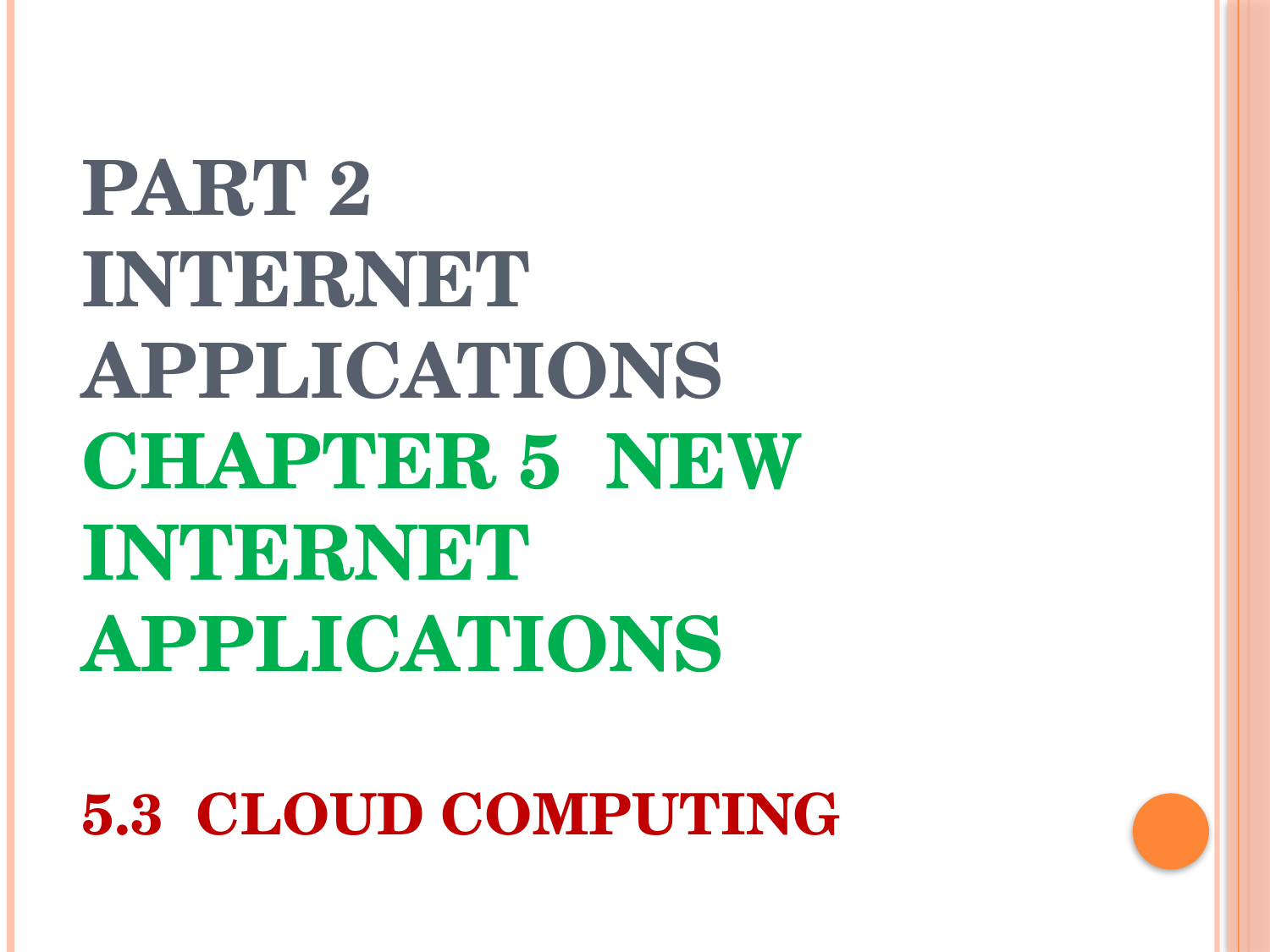

# PART 2 INTERNET APPLICATIONS CHAPTER 5  NEW INTERNET APPLICATIONS 5.3  CLOUD COMPUTING